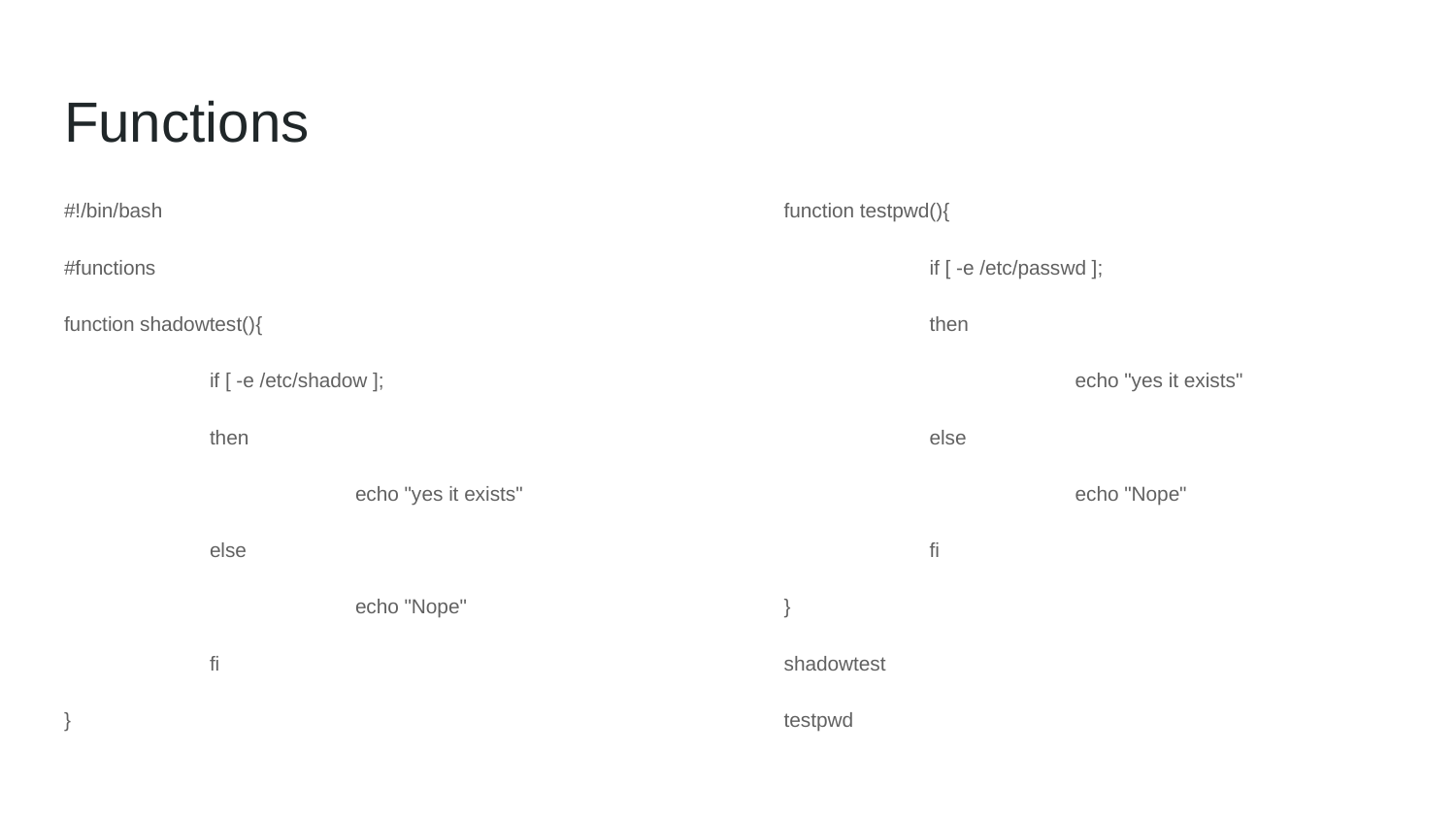

# Functions
#!/bin/bash
#functions
function shadowtest(){
	if [ -e /etc/shadow ];
	then
		echo "yes it exists"
	else
		echo "Nope"
	fi
}
function testpwd(){
	if [ -e /etc/passwd ];
	then
		echo "yes it exists"
	else
		echo "Nope"
	fi
}
shadowtest
testpwd